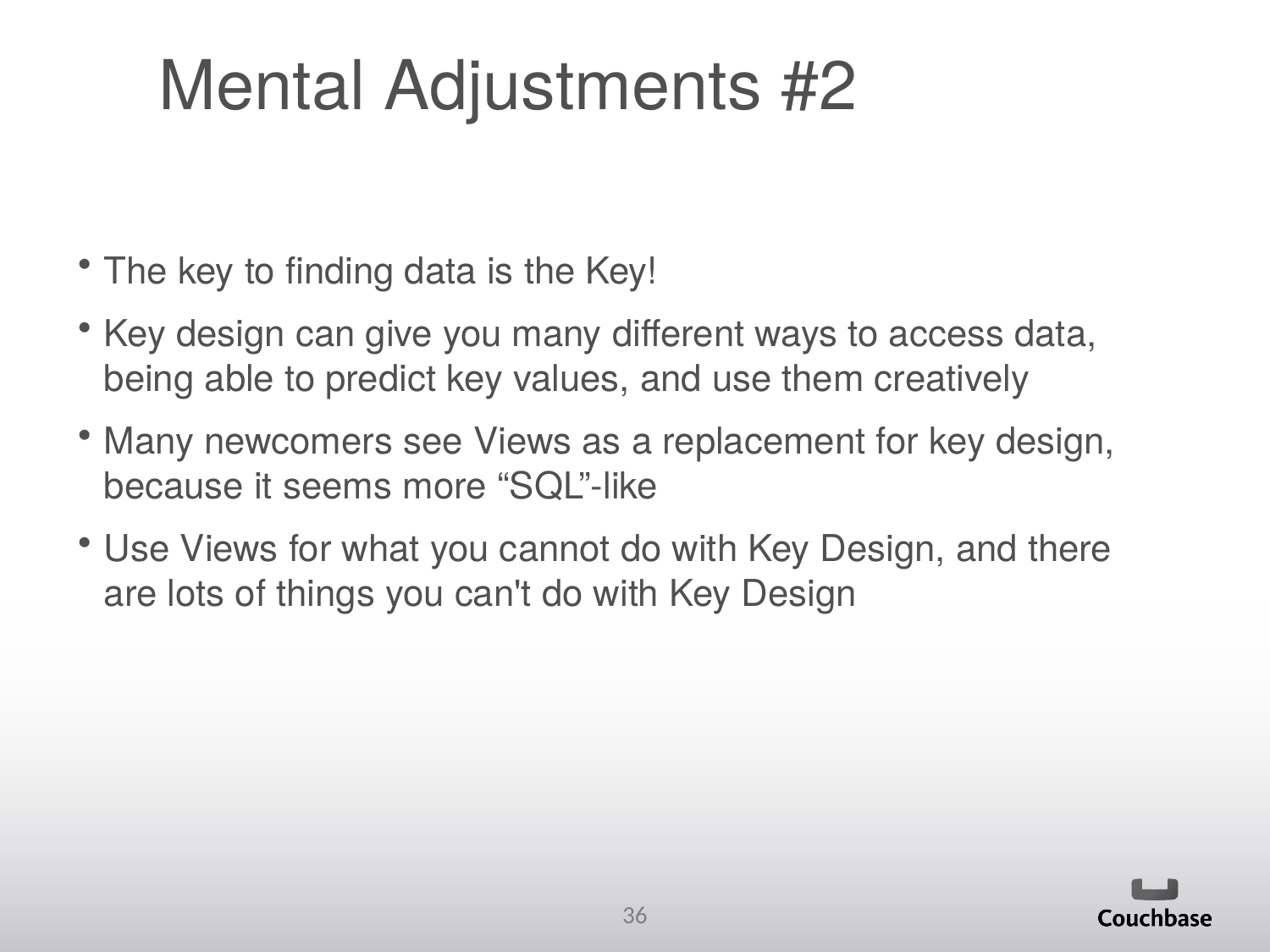

Mental Adjustments #2
The key to finding data is the Key!
Key design can give you many different ways to access data, being able to predict key values, and use them creatively
Many newcomers see Views as a replacement for key design, because it seems more “SQL”-like
Use Views for what you cannot do with Key Design, and there are lots of things you can't do with Key Design